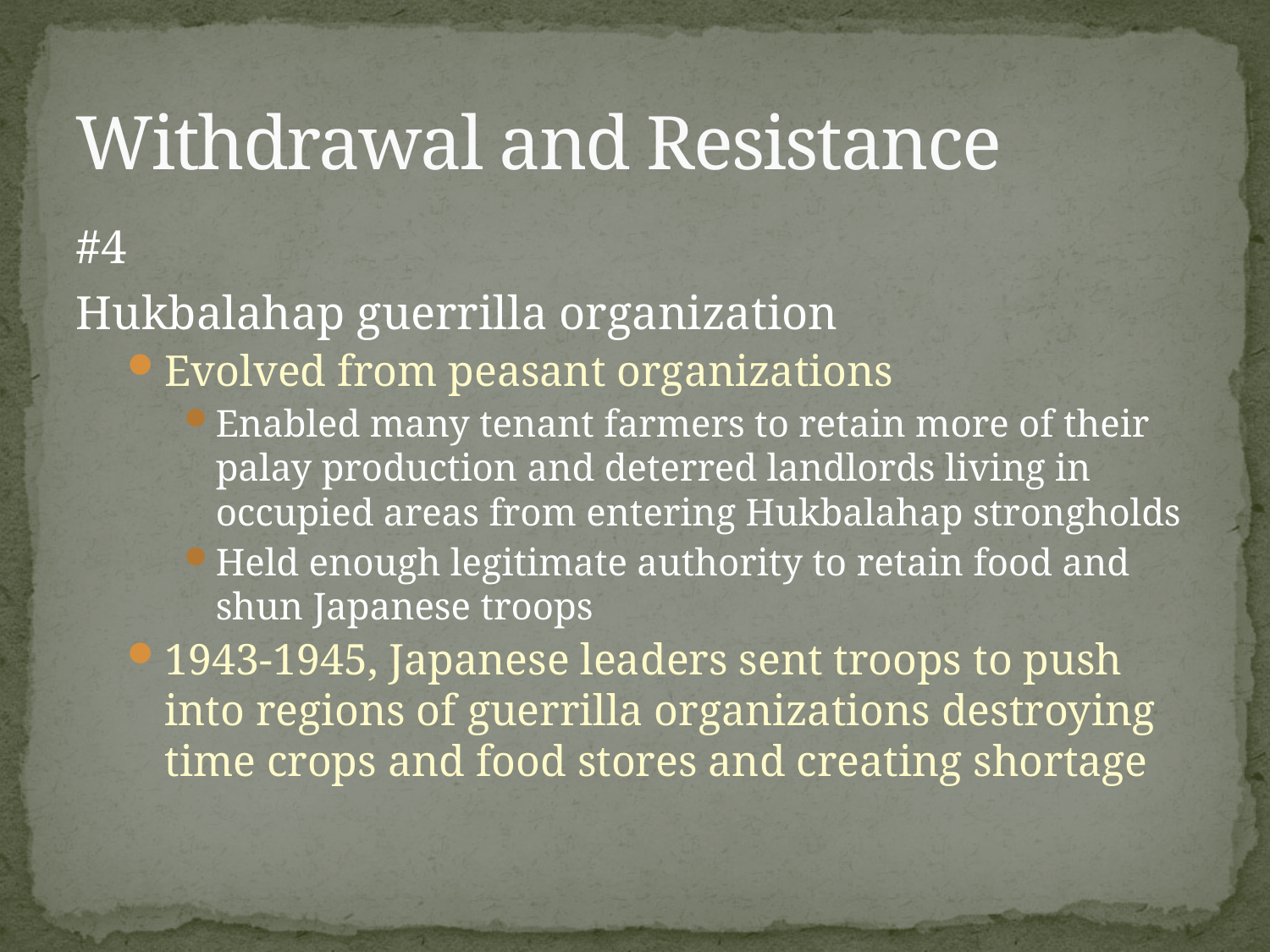

# Withdrawal and Resistance
#4
Hukbalahap guerrilla organization
Evolved from peasant organizations
Enabled many tenant farmers to retain more of their palay production and deterred landlords living in occupied areas from entering Hukbalahap strongholds
Held enough legitimate authority to retain food and shun Japanese troops
1943-1945, Japanese leaders sent troops to push into regions of guerrilla organizations destroying time crops and food stores and creating shortage